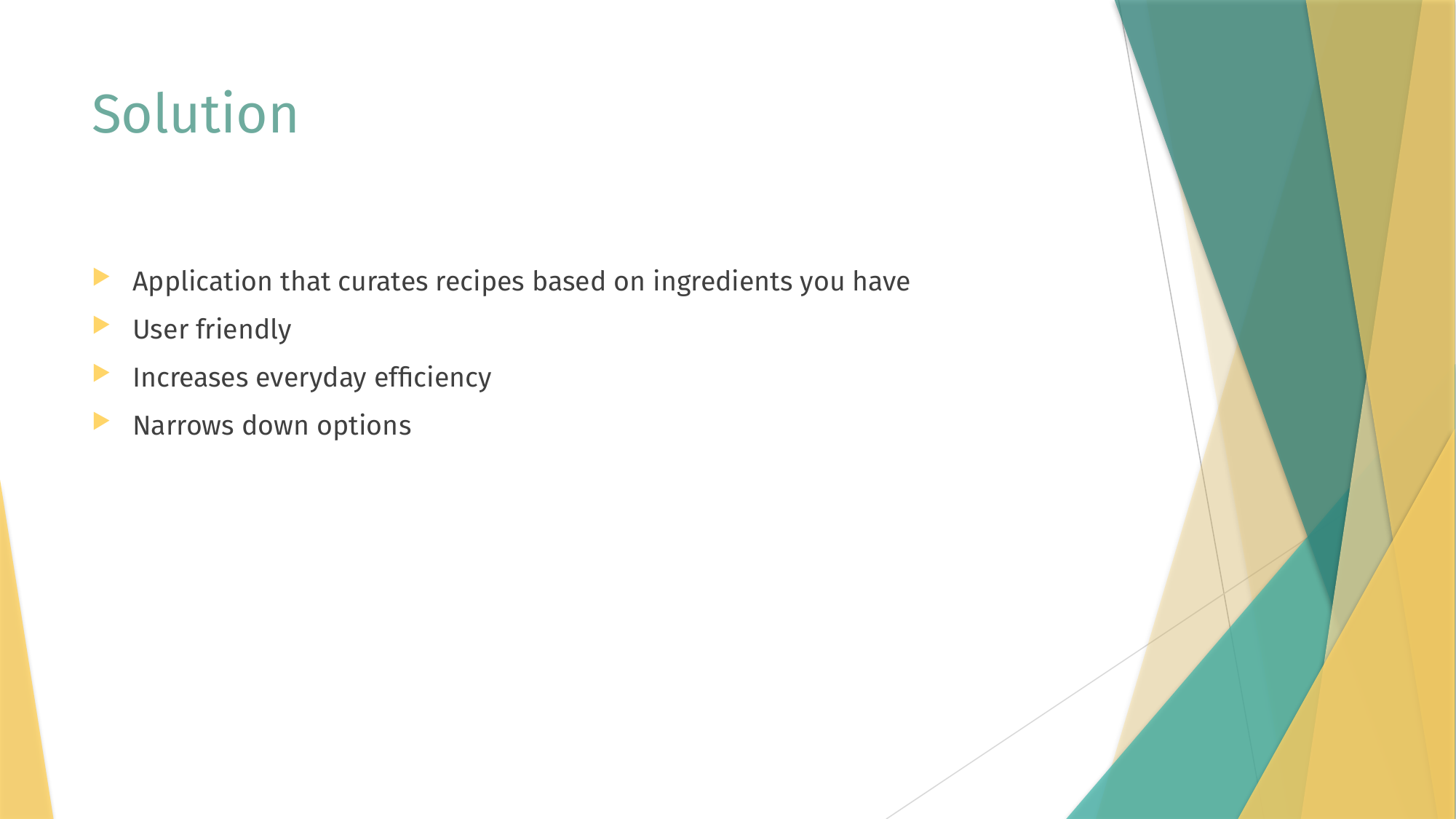

# Solution
Application that curates recipes based on ingredients you have
User friendly
Increases everyday efficiency
Narrows down options